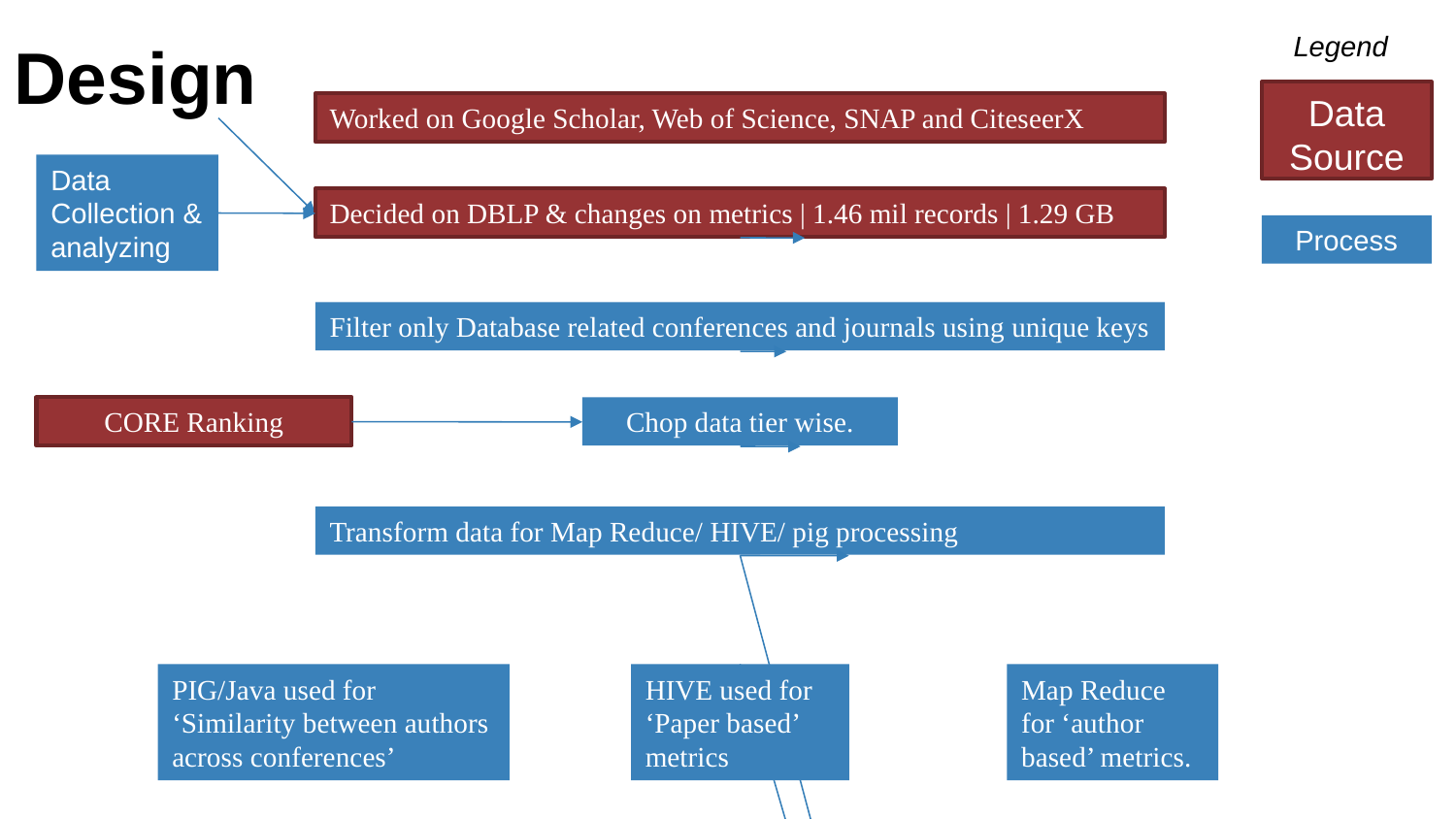

Design
Legend

Data Source
Worked on Google Scholar, Web of Science, SNAP and CiteseerX

Data Collection & analyzing
Decided on DBLP & changes on metrics | 1.46 mil records | 1.29 GB

Process

Filter only Database related conferences and journals using unique keys

CORE Ranking
Chop data tier wise.

Transform data for Map Reduce/ HIVE/ pig processing

PIG/Java used for ‘Similarity between authors across conferences’
HIVE used for ‘Paper based’ metrics

Map Reduce for ‘author based’ metrics.